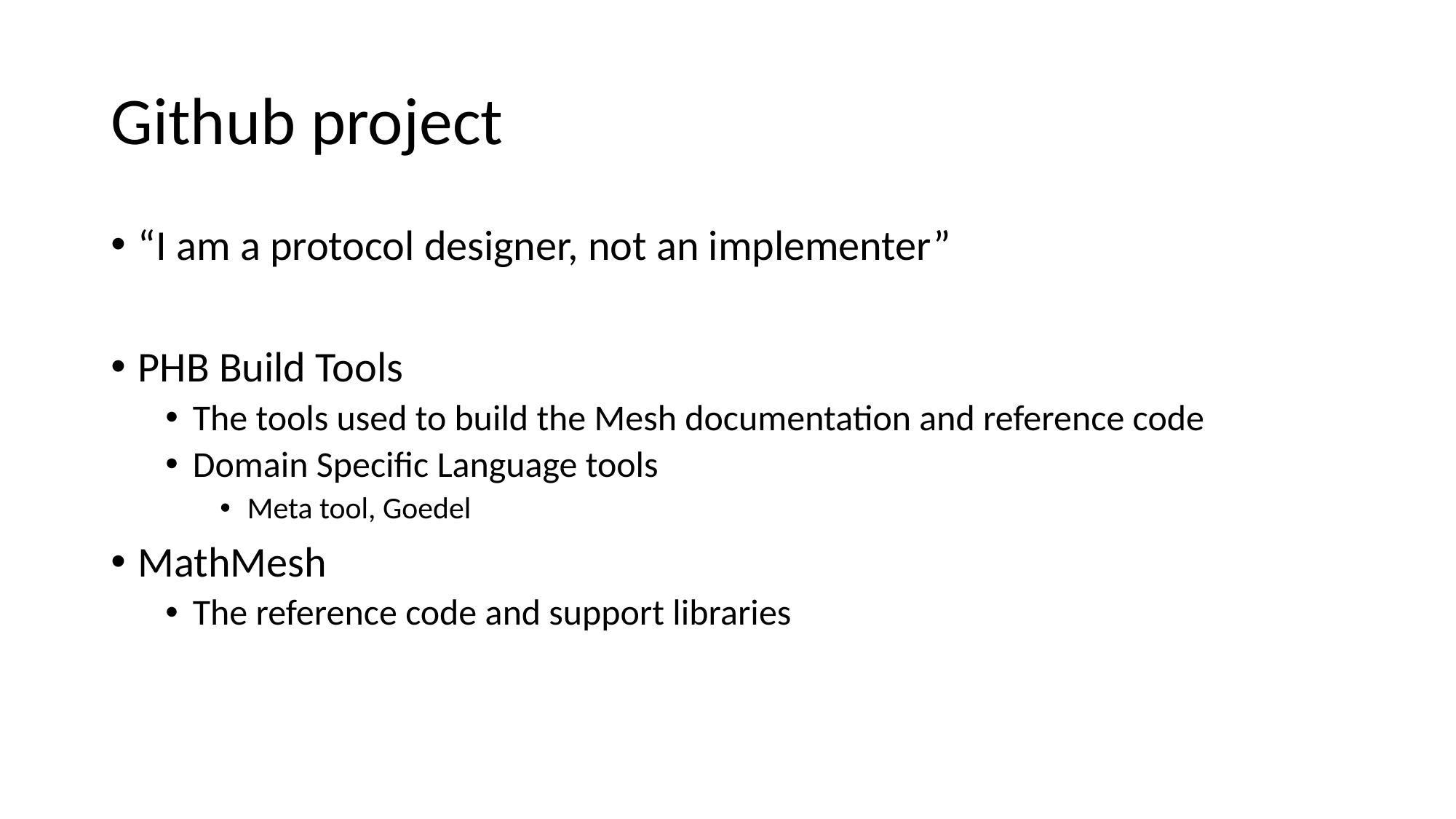

# Github project
“I am a protocol designer, not an implementer”

PHB Build Tools
The tools used to build the Mesh documentation and reference code
Domain Specific Language tools
Meta tool, Goedel
MathMesh
The reference code and support libraries